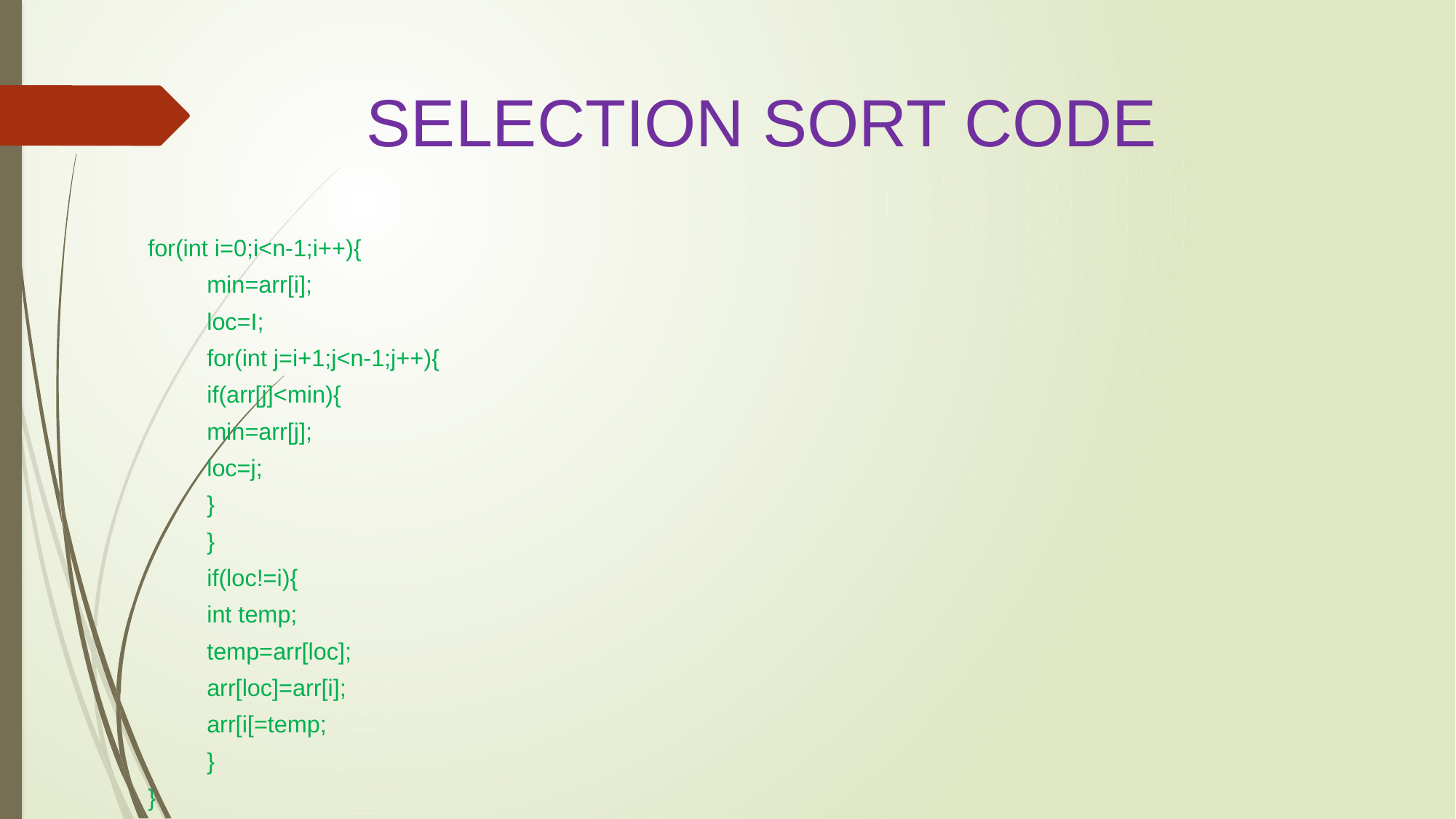

# SELECTION SORT CODE
for(int i=0;i<n-1;i++){
	min=arr[i];
	loc=I;
	for(int j=i+1;j<n-1;j++){
		if(arr[j]<min){
			min=arr[j];
			loc=j;
		}
	}
	if(loc!=i){
		int temp;
		temp=arr[loc];
		arr[loc]=arr[i];
 		arr[i[=temp;
	}
}